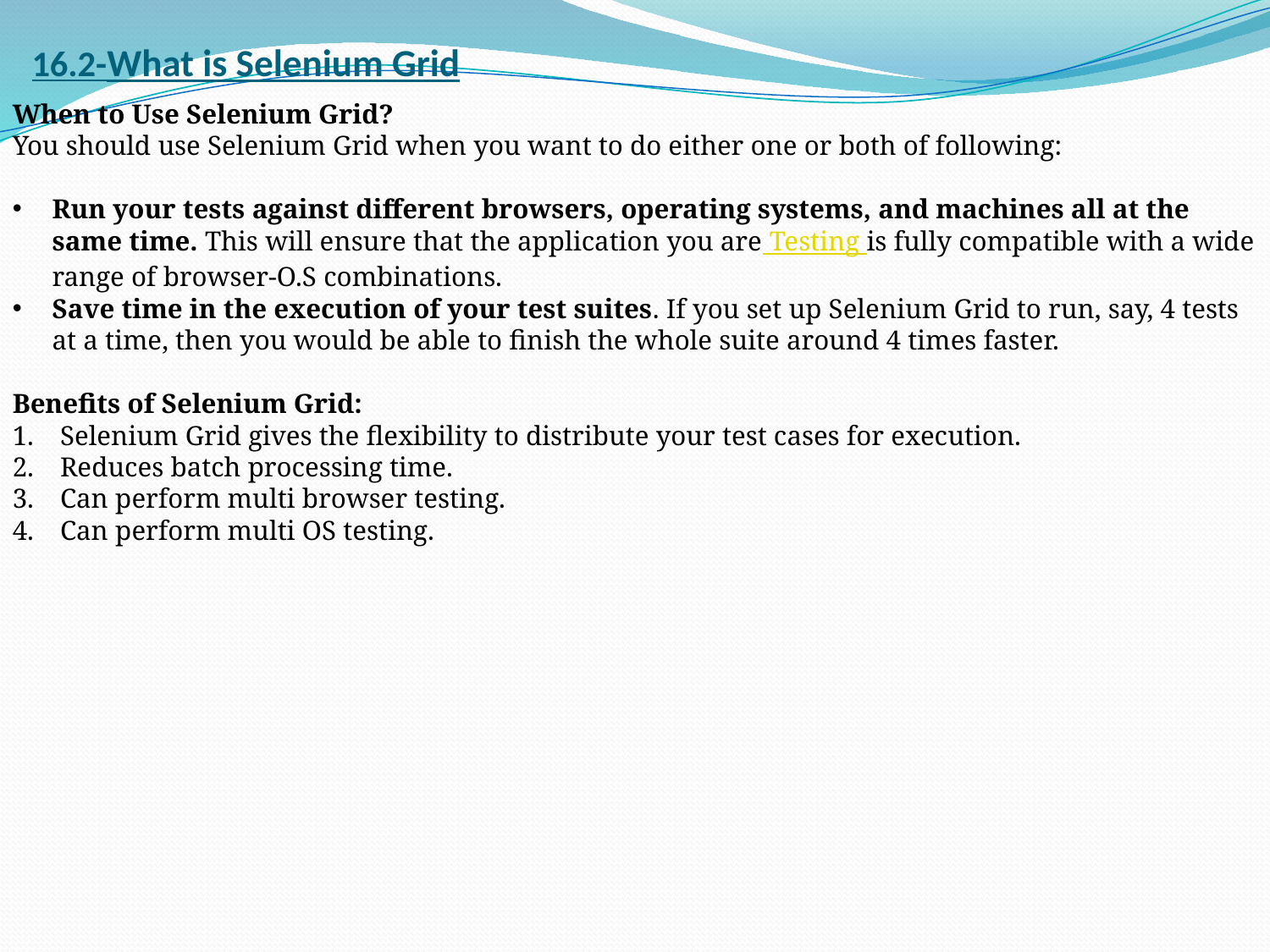

# 16.2-What is Selenium Grid
When to Use Selenium Grid?
You should use Selenium Grid when you want to do either one or both of following:

Run your tests against different browsers, operating systems, and machines all at the same time. This will ensure that the application you are Testing is fully compatible with a wide range of browser-O.S combinations.
Save time in the execution of your test suites. If you set up Selenium Grid to run, say, 4 tests at a time, then you would be able to finish the whole suite around 4 times faster.

Benefits of Selenium Grid:
Selenium Grid gives the flexibility to distribute your test cases for execution.
Reduces batch processing time.
Can perform multi browser testing.
Can perform multi OS testing.